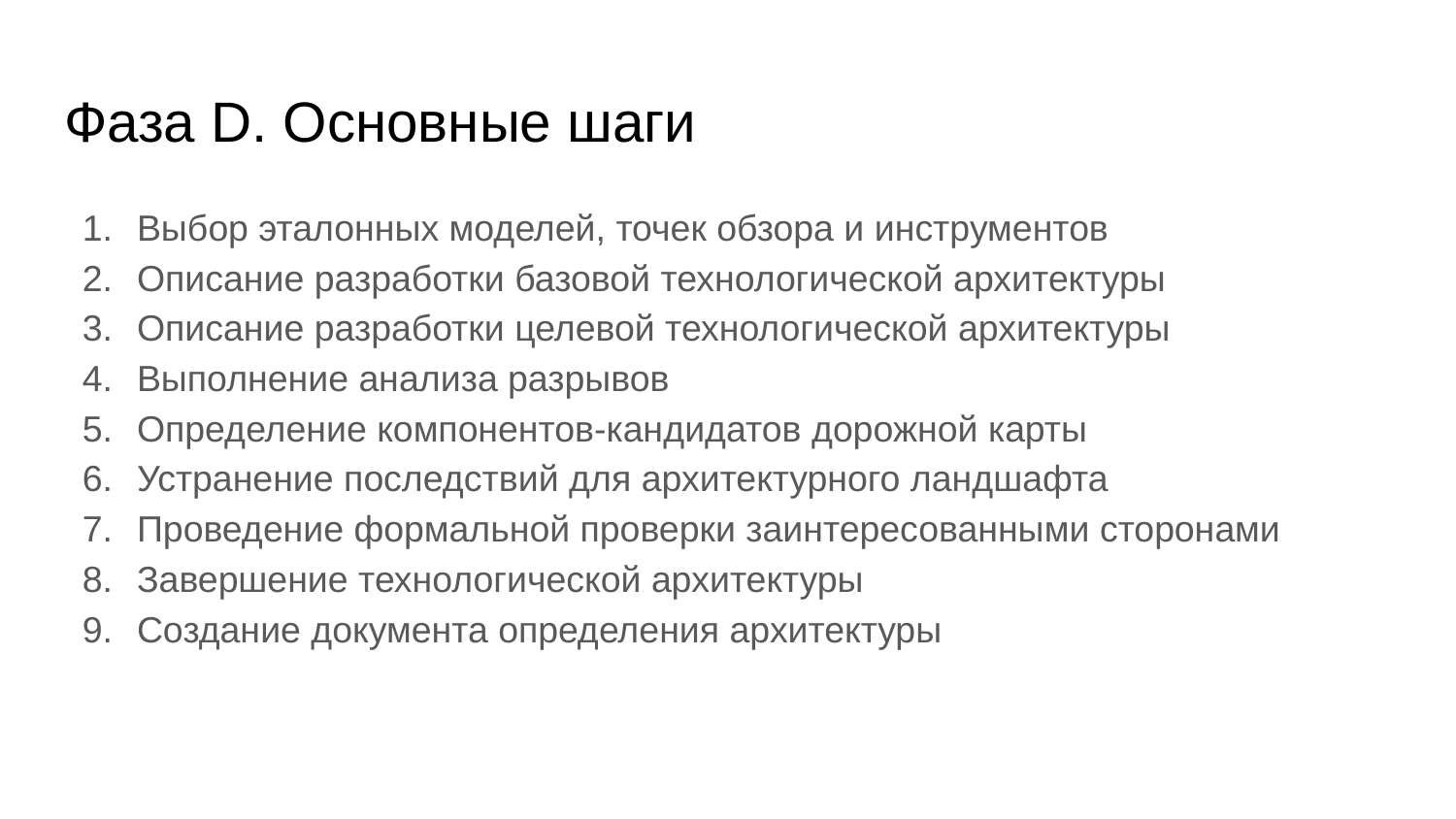

# Фаза D. Основные шаги
Выбор эталонных моделей, точек обзора и инструментов
Описание разработки базовой технологической архитектуры
Описание разработки целевой технологической архитектуры
Выполнение анализа разрывов
Определение компонентов-кандидатов дорожной карты
Устранение последствий для архитектурного ландшафта
Проведение формальной проверки заинтересованными сторонами
Завершение технологической архитектуры
Создание документа определения архитектуры